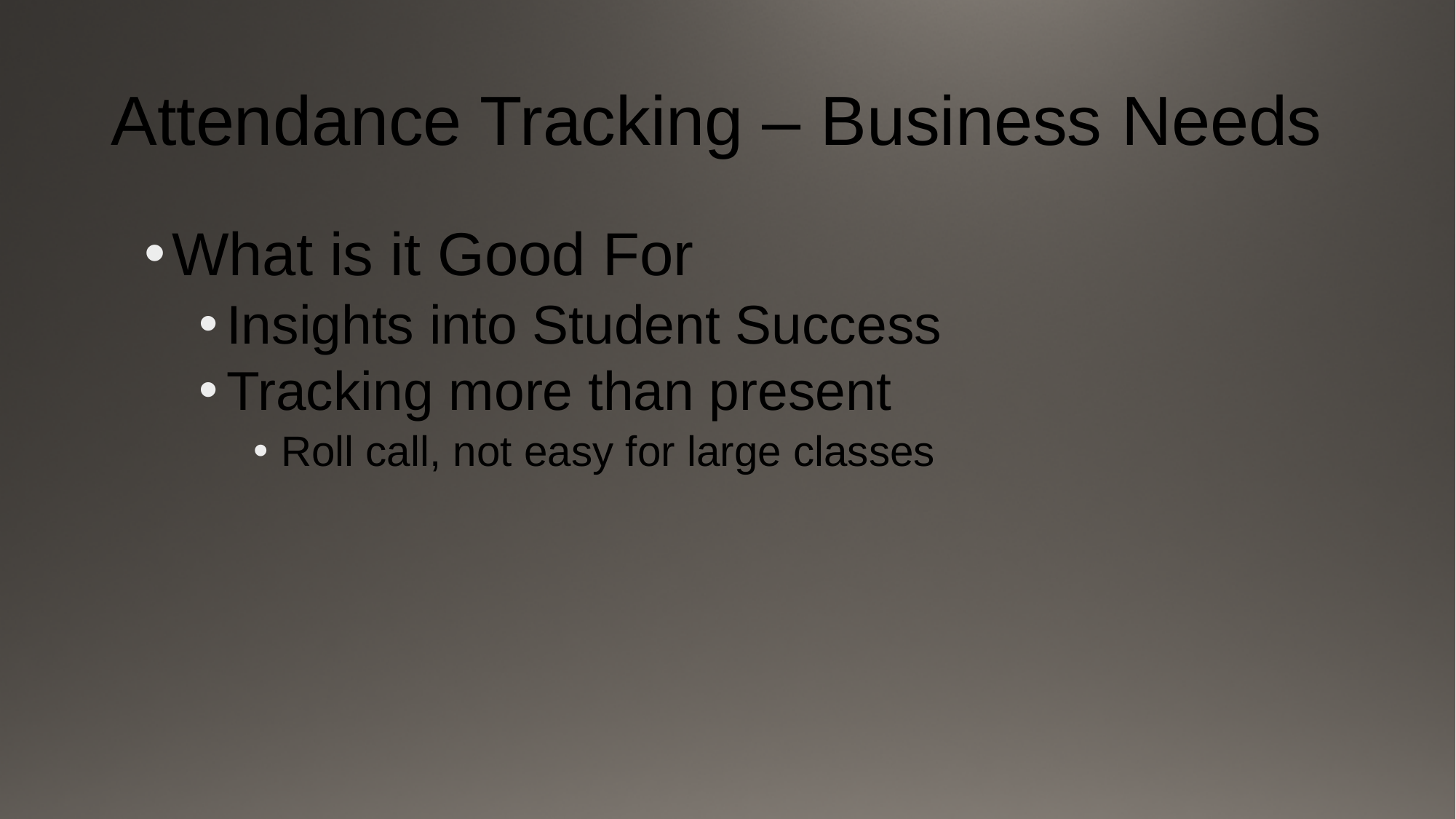

# Attendance Tracking – Business Needs
What is it Good For
Insights into Student Success
Tracking more than present
Roll call, not easy for large classes